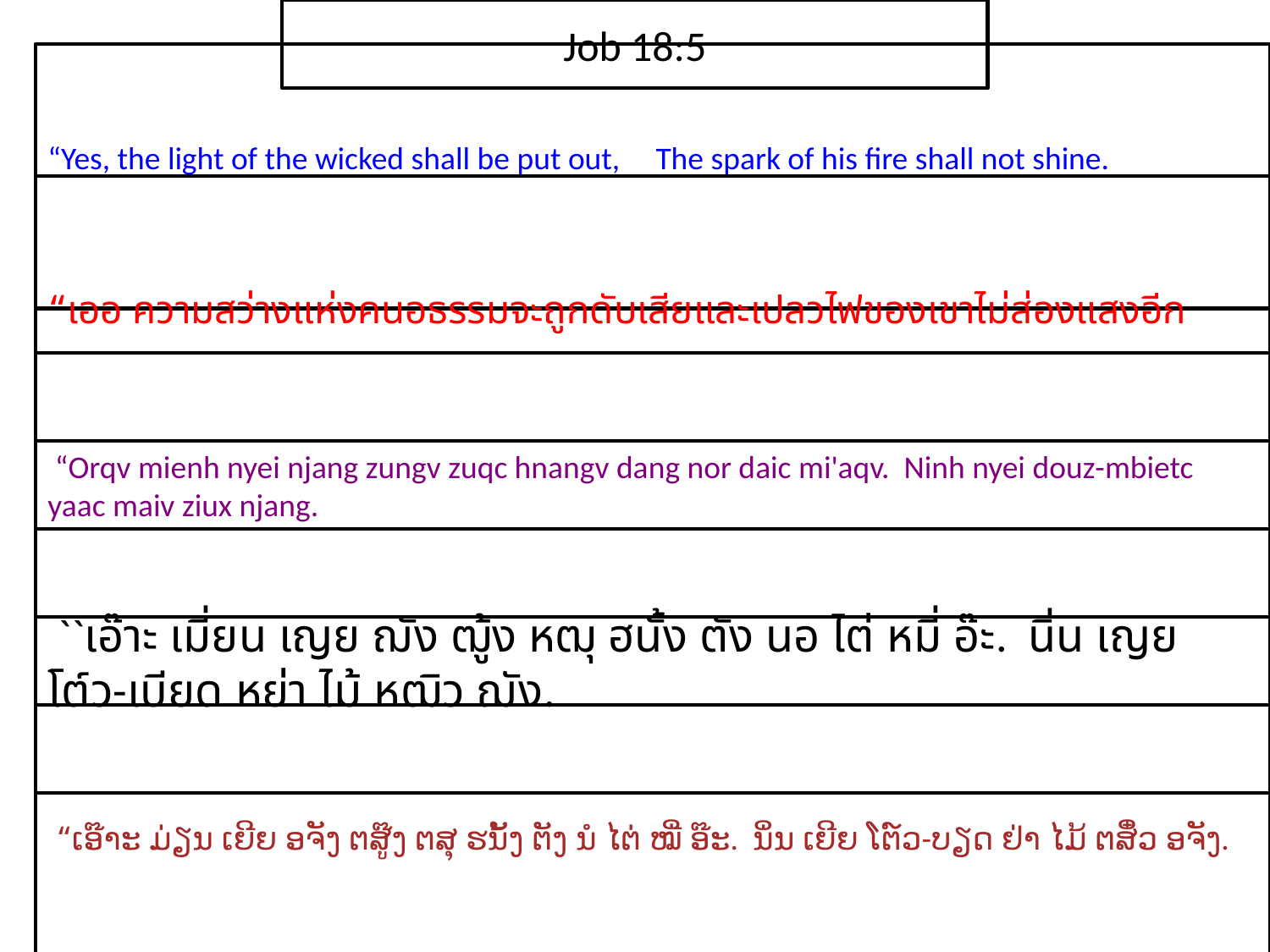

Job 18:5
“Yes, the light of the wicked shall be put out,     The spark of his fire shall not shine.
“เออ ความ​สว่าง​แห่ง​คน​อธรรม​จะ​ถูก​ดับ​เสียและ​เปลว​ไฟ​ของ​เขา​ไม่​ส่อง​แสง​อีก
 “Orqv mienh nyei njang zungv zuqc hnangv dang nor daic mi'aqv.  Ninh nyei douz-mbietc yaac maiv ziux njang.
 ``เอ๊าะ เมี่ยน เญย ฌัง ฒู้ง หฒุ ฮนั้ง ตัง นอ ไต่ หมี่ อ๊ะ.  นิ่น เญย โต์ว-เบียด หย่า ไม้ หฒิว ฌัง.
 “ເອ໊າະ ມ່ຽນ ເຍີຍ ອຈັງ ຕສູ໊ງ ຕສຸ ຮນັ້ງ ຕັງ ນໍ ໄຕ່ ໝີ່ ອ໊ະ.  ນິ່ນ ເຍີຍ ໂຕ໌ວ-ບຽດ ຢ່າ ໄມ້ ຕສິ໋ວ ອຈັງ.